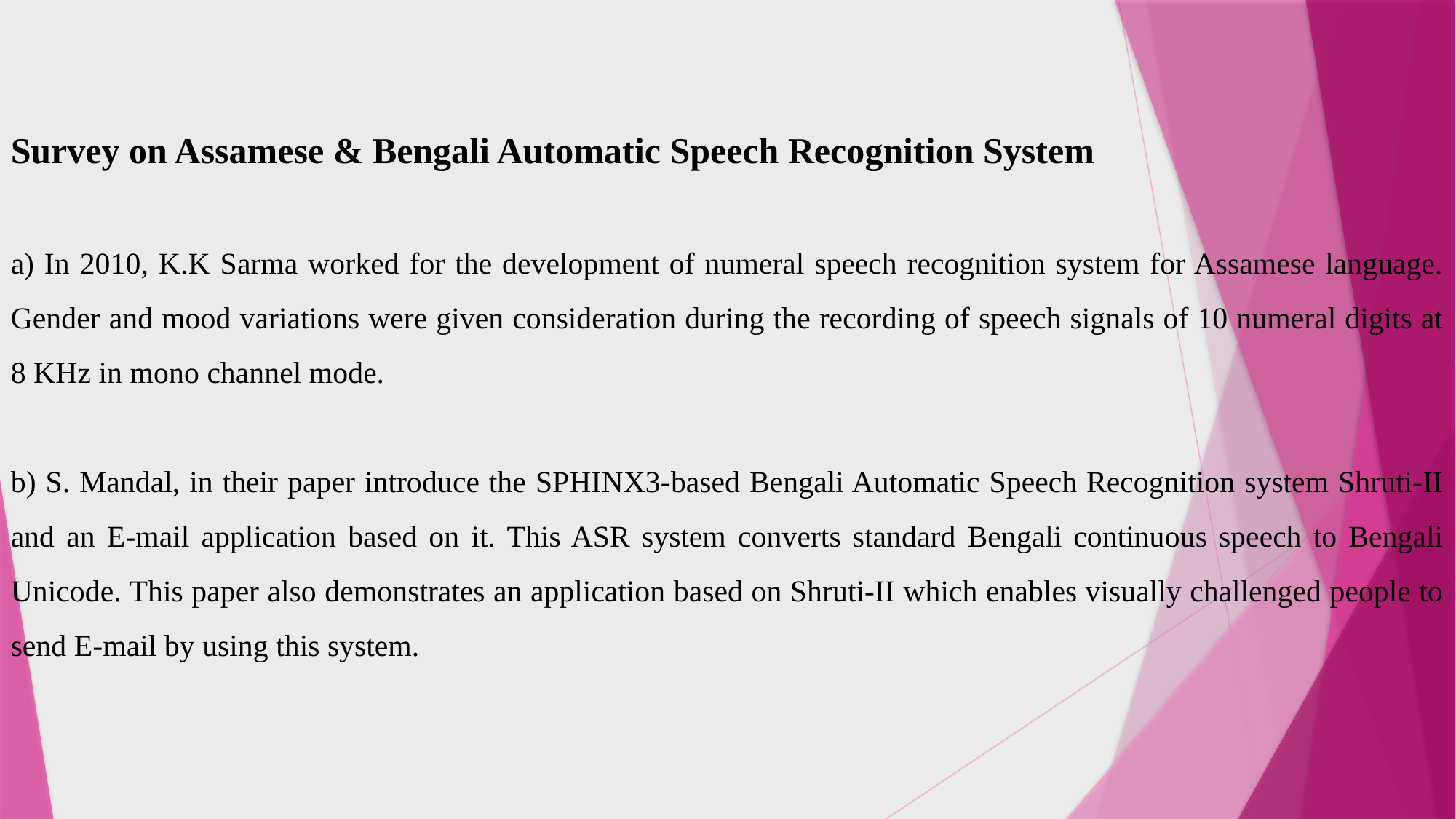

Survey on Assamese & Bengali Automatic Speech Recognition System

a) In 2010, K.K Sarma worked for the development of numeral speech recognition system for Assamese language. Gender and mood variations were given consideration during the recording of speech signals of 10 numeral digits at 8 KHz in mono channel mode.

b) S. Mandal, in their paper introduce the SPHINX3-based Bengali Automatic Speech Recognition system Shruti-II and an E-mail application based on it. This ASR system converts standard Bengali continuous speech to Bengali Unicode. This paper also demonstrates an application based on Shruti-II which enables visually challenged people to send E-mail by using this system.